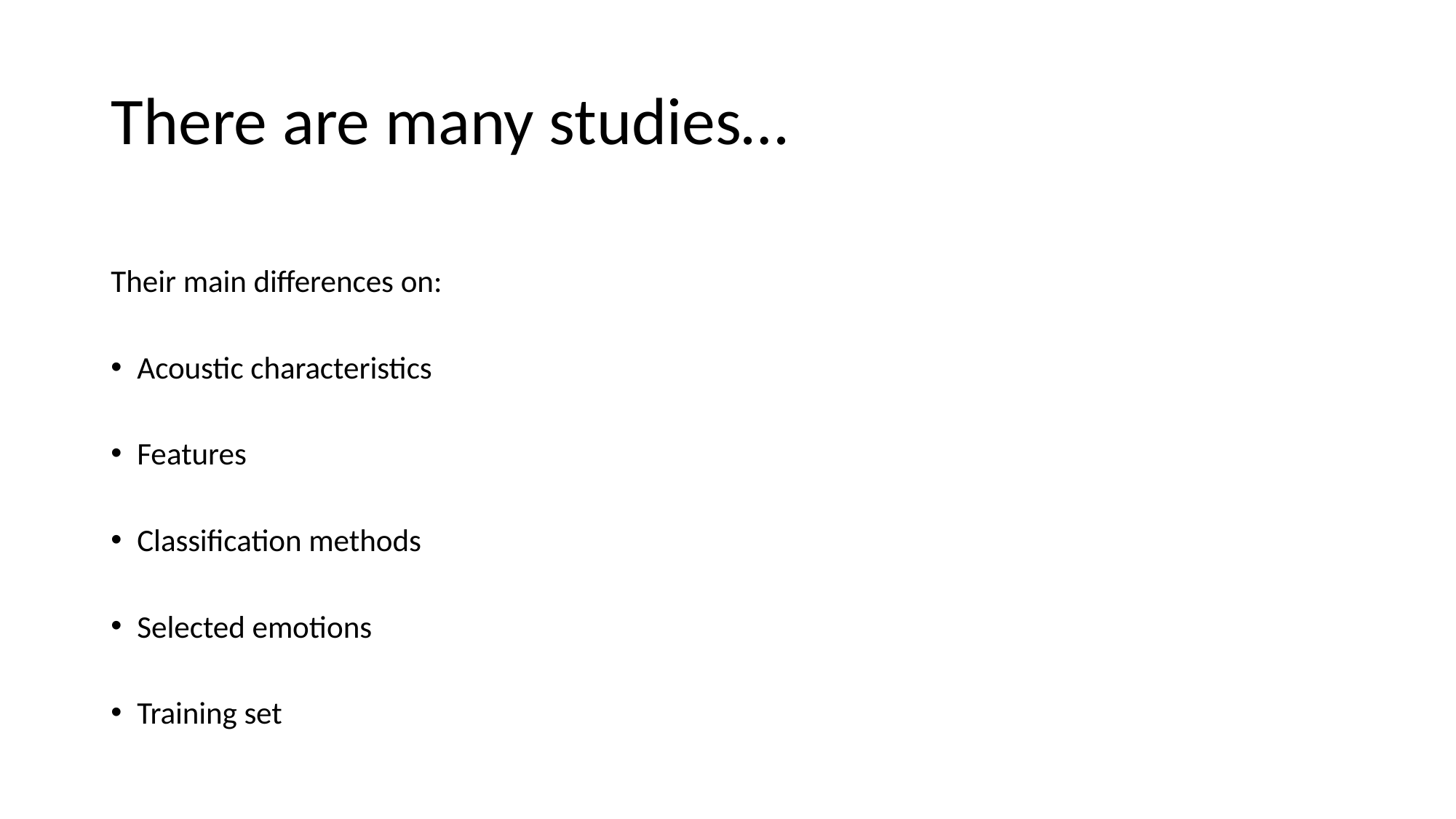

# There are many studies…
Their main differences on:
Acoustic characteristics
Features
Classification methods
Selected emotions
Training set